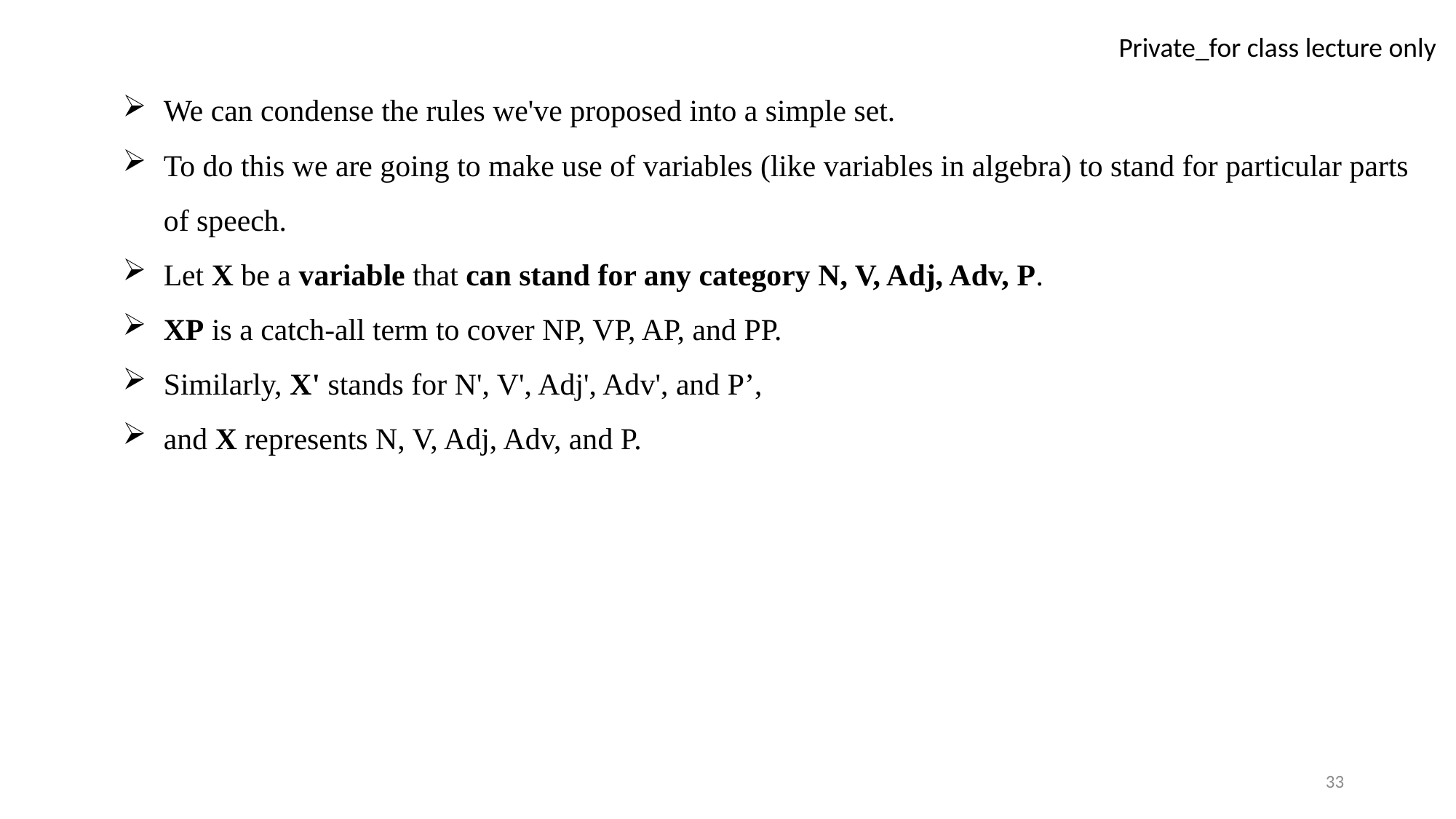

We can condense the rules we've proposed into a simple set.
To do this we are going to make use of variables (like variables in algebra) to stand for particular parts of speech.
Let X be a variable that can stand for any category N, V, Adj, Adv, P.
XP is a catch-all term to cover NP, VP, AP, and PP.
Similarly, X' stands for N', V', Adj', Adv', and P’,
and X represents N, V, Adj, Adv, and P.

33